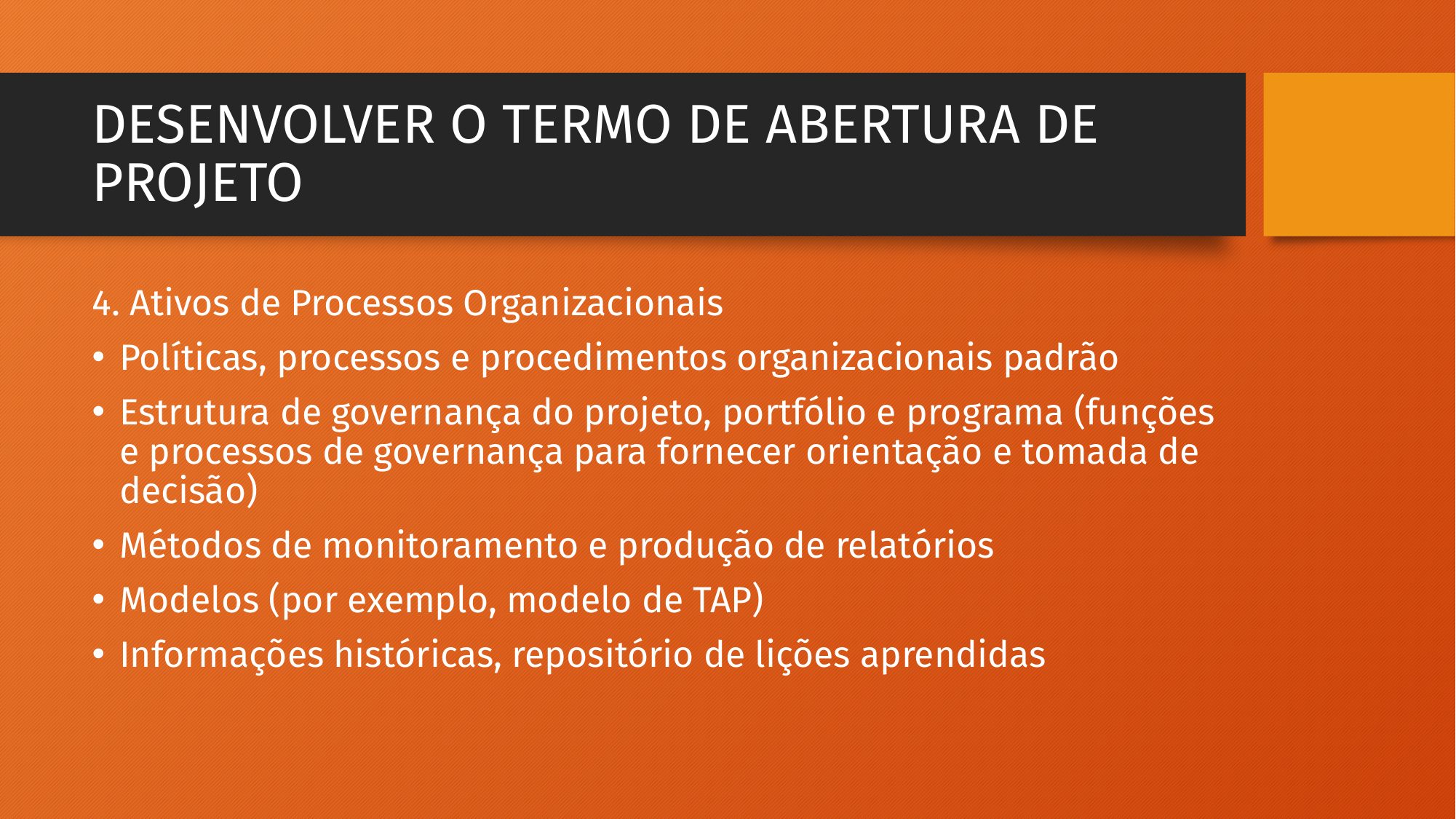

# DESENVOLVER O TERMO DE ABERTURA DE PROJETO
4. Ativos de Processos Organizacionais
Políticas, processos e procedimentos organizacionais padrão
Estrutura de governança do projeto, portfólio e programa (funções e processos de governança para fornecer orientação e tomada de decisão)
Métodos de monitoramento e produção de relatórios
Modelos (por exemplo, modelo de TAP)
Informações históricas, repositório de lições aprendidas